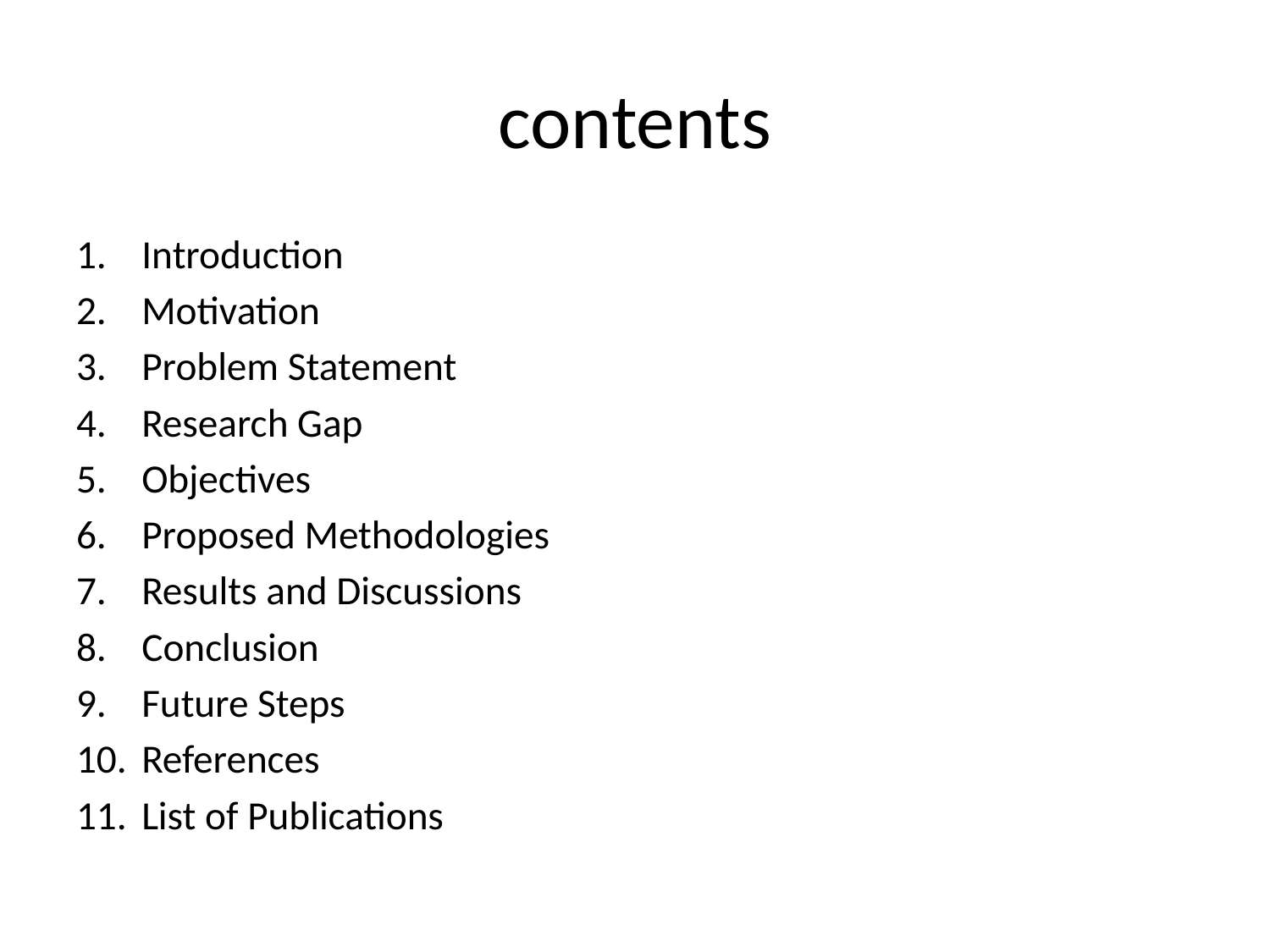

# contents
Introduction
Motivation
Problem Statement
Research Gap
Objectives
Proposed Methodologies
Results and Discussions
Conclusion
Future Steps
References
List of Publications